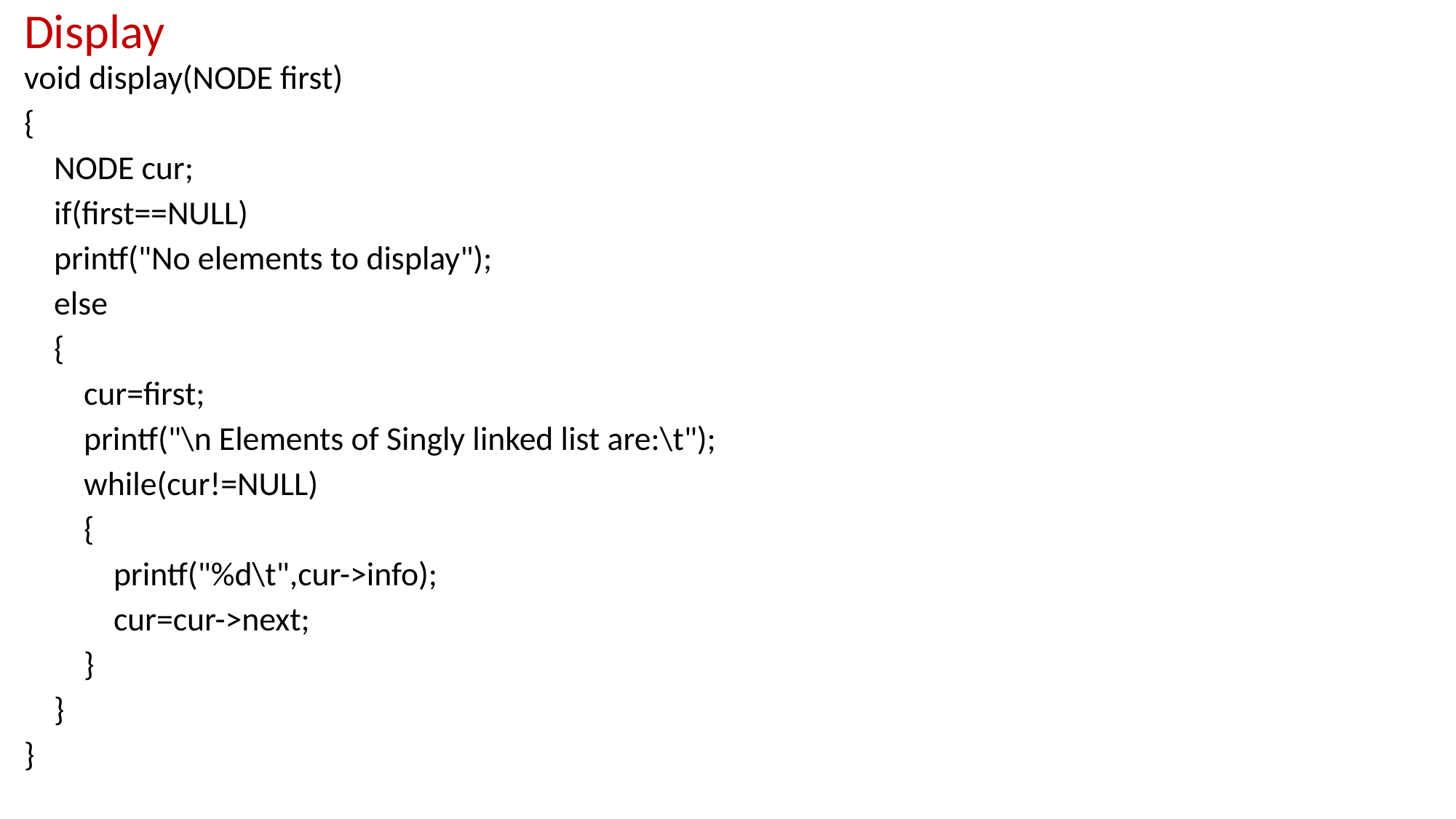

# Display
void display(NODE first)
{
    NODE cur;
    if(first==NULL)
    printf("No elements to display");
    else
    {
        cur=first;
        printf("\n Elements of Singly linked list are:\t");
        while(cur!=NULL)
        {
            printf("%d\t",cur->info);
            cur=cur->next;
        }
    }
}